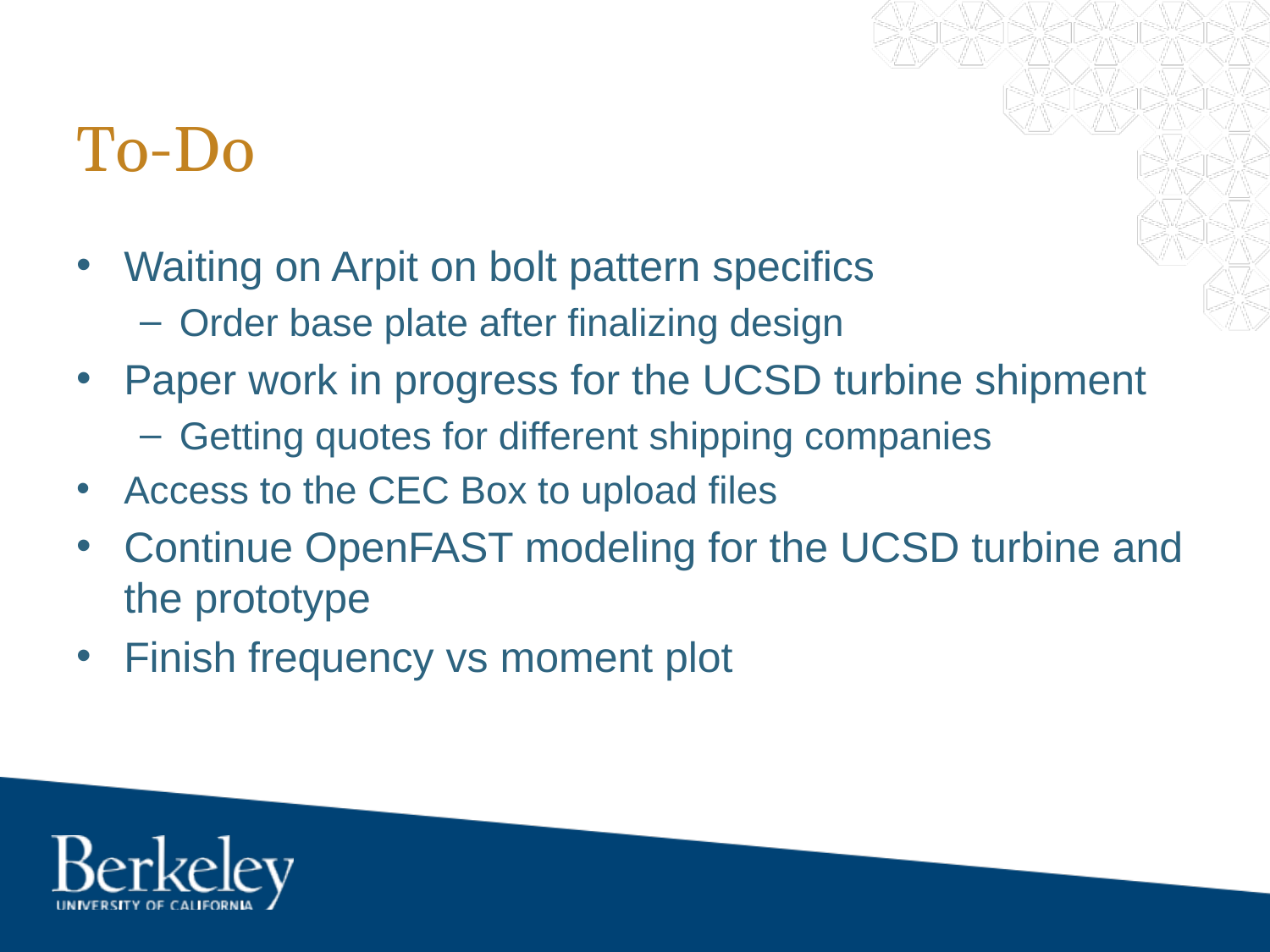

# To-Do
Waiting on Arpit on bolt pattern specifics
Order base plate after finalizing design
Paper work in progress for the UCSD turbine shipment
Getting quotes for different shipping companies
Access to the CEC Box to upload files
Continue OpenFAST modeling for the UCSD turbine and the prototype
Finish frequency vs moment plot